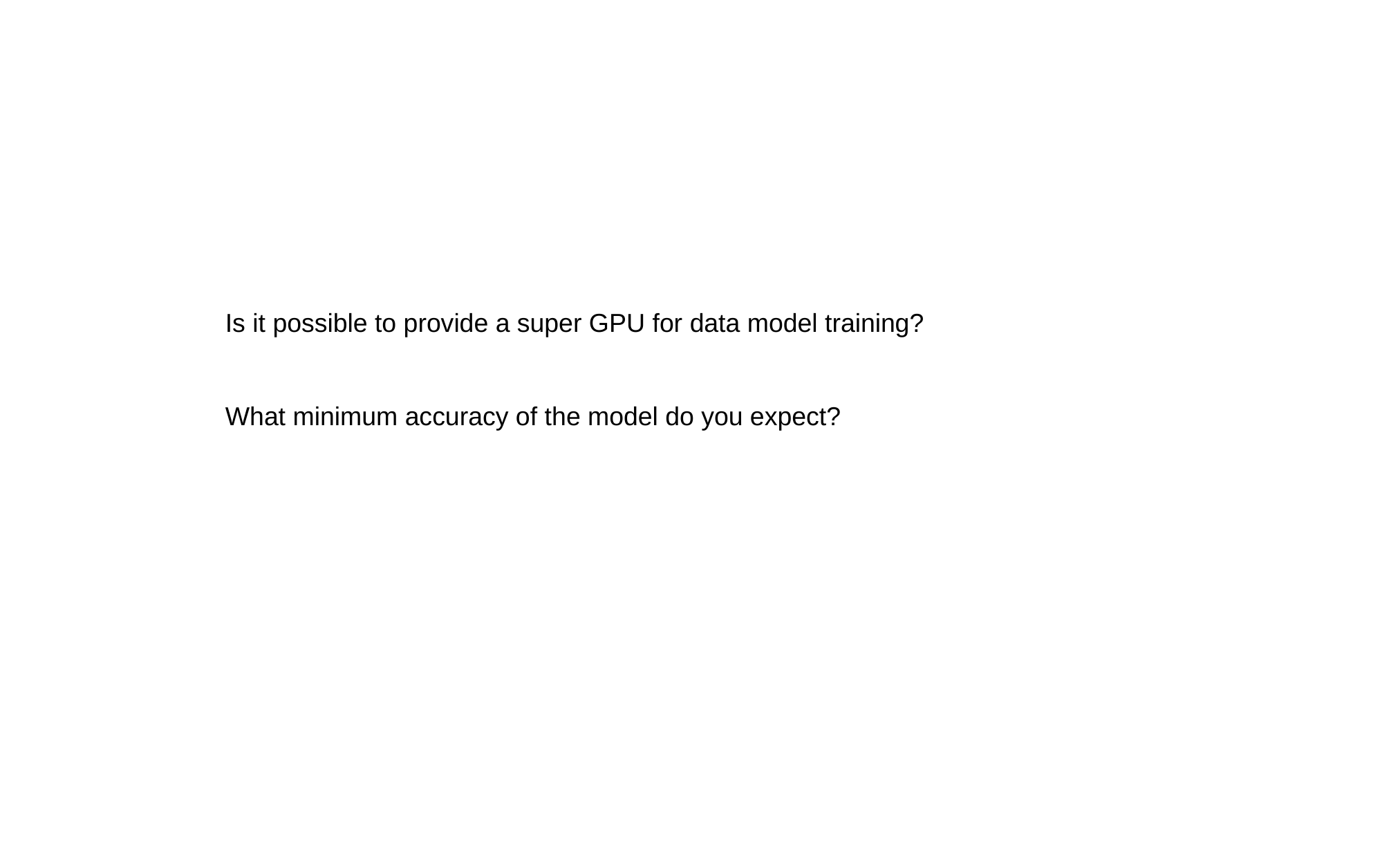

Is it possible to provide a super GPU for data model training?
What minimum accuracy of the model do you expect?